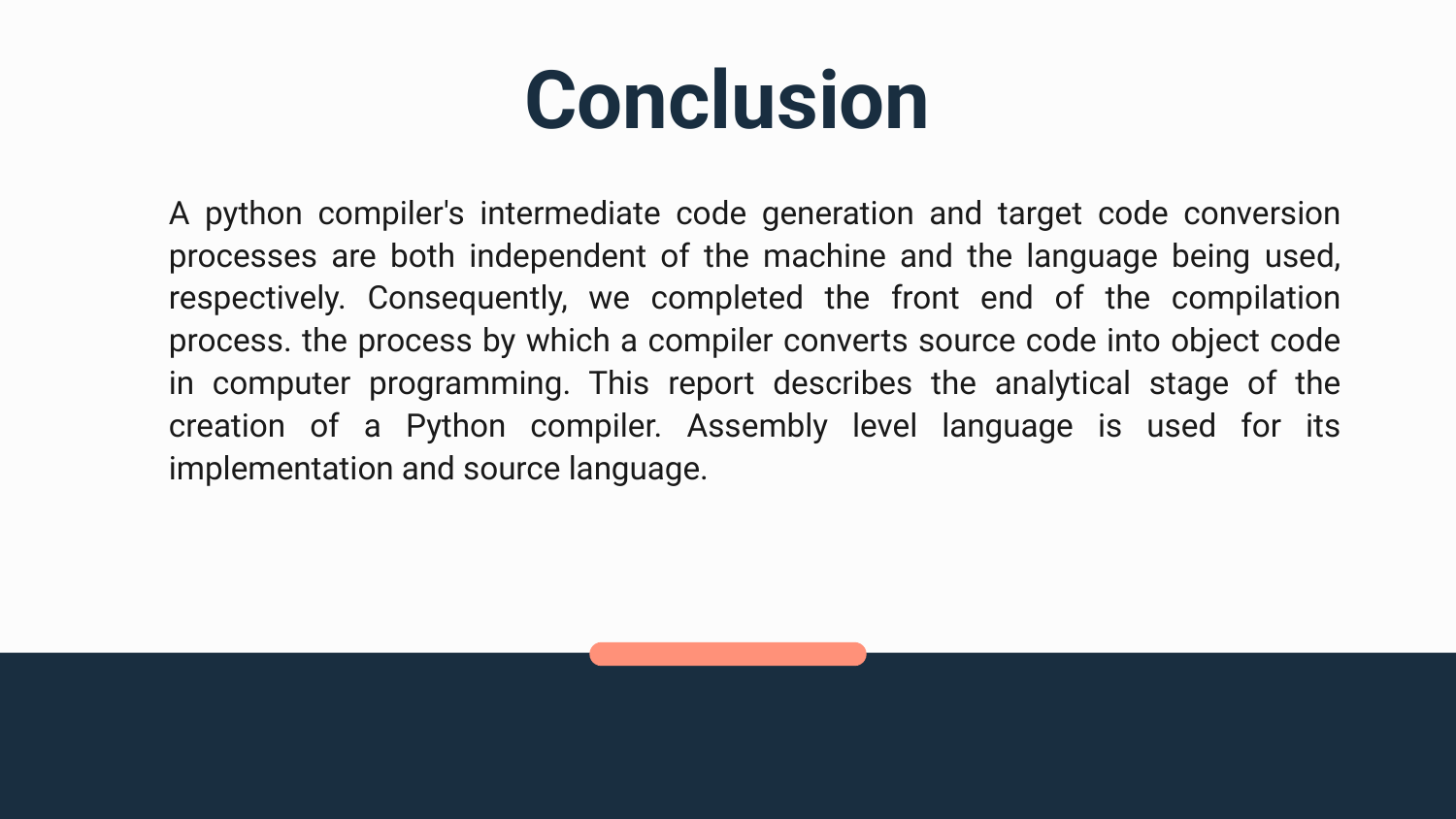

# Conclusion
A python compiler's intermediate code generation and target code conversion processes are both independent of the machine and the language being used, respectively. Consequently, we completed the front end of the compilation process. the process by which a compiler converts source code into object code in computer programming. This report describes the analytical stage of the creation of a Python compiler. Assembly level language is used for its implementation and source language.